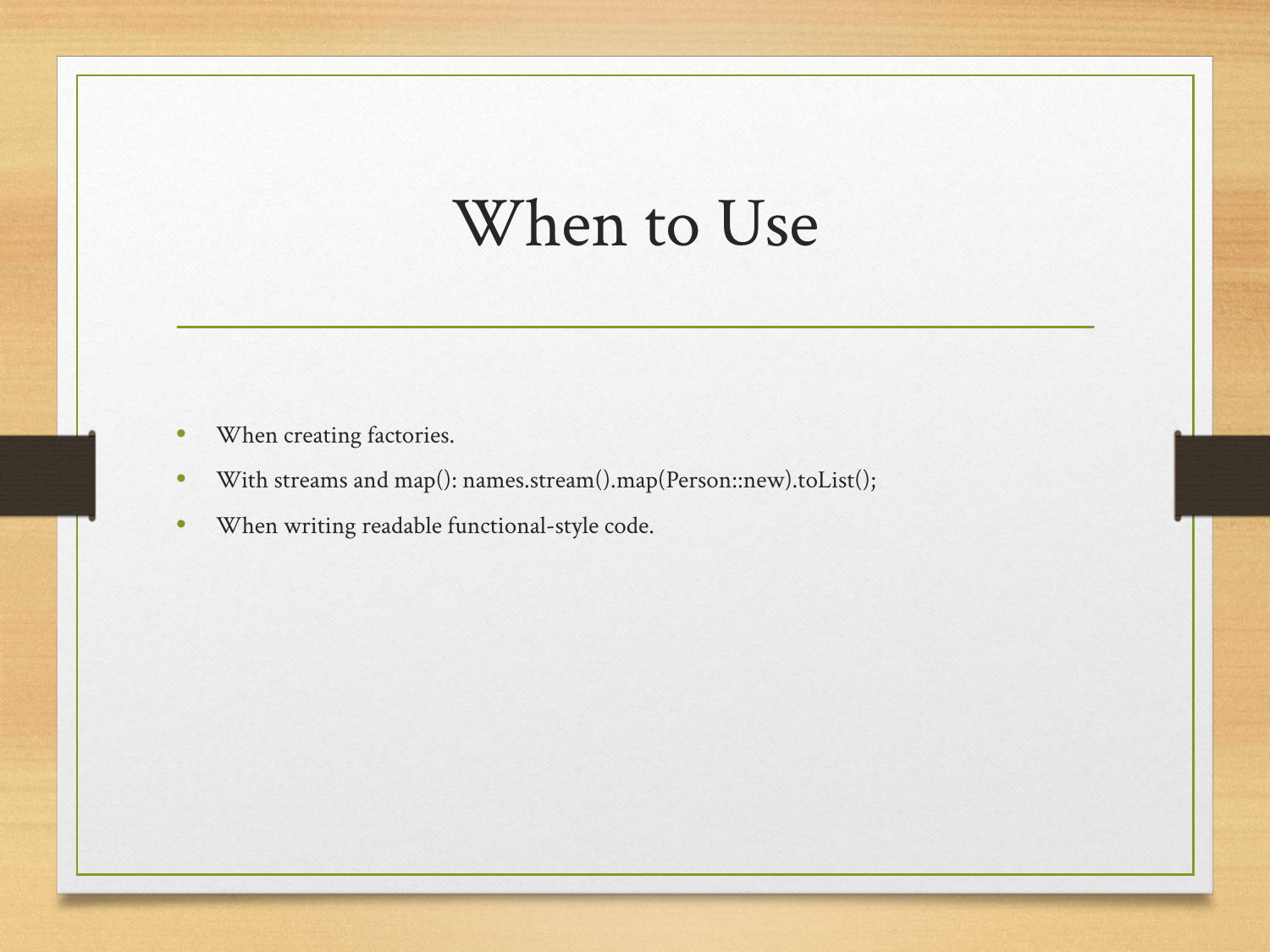

# When to Use

When creating factories.
With streams and map(): names.stream().map(Person::new).toList();
When writing readable functional-style code.